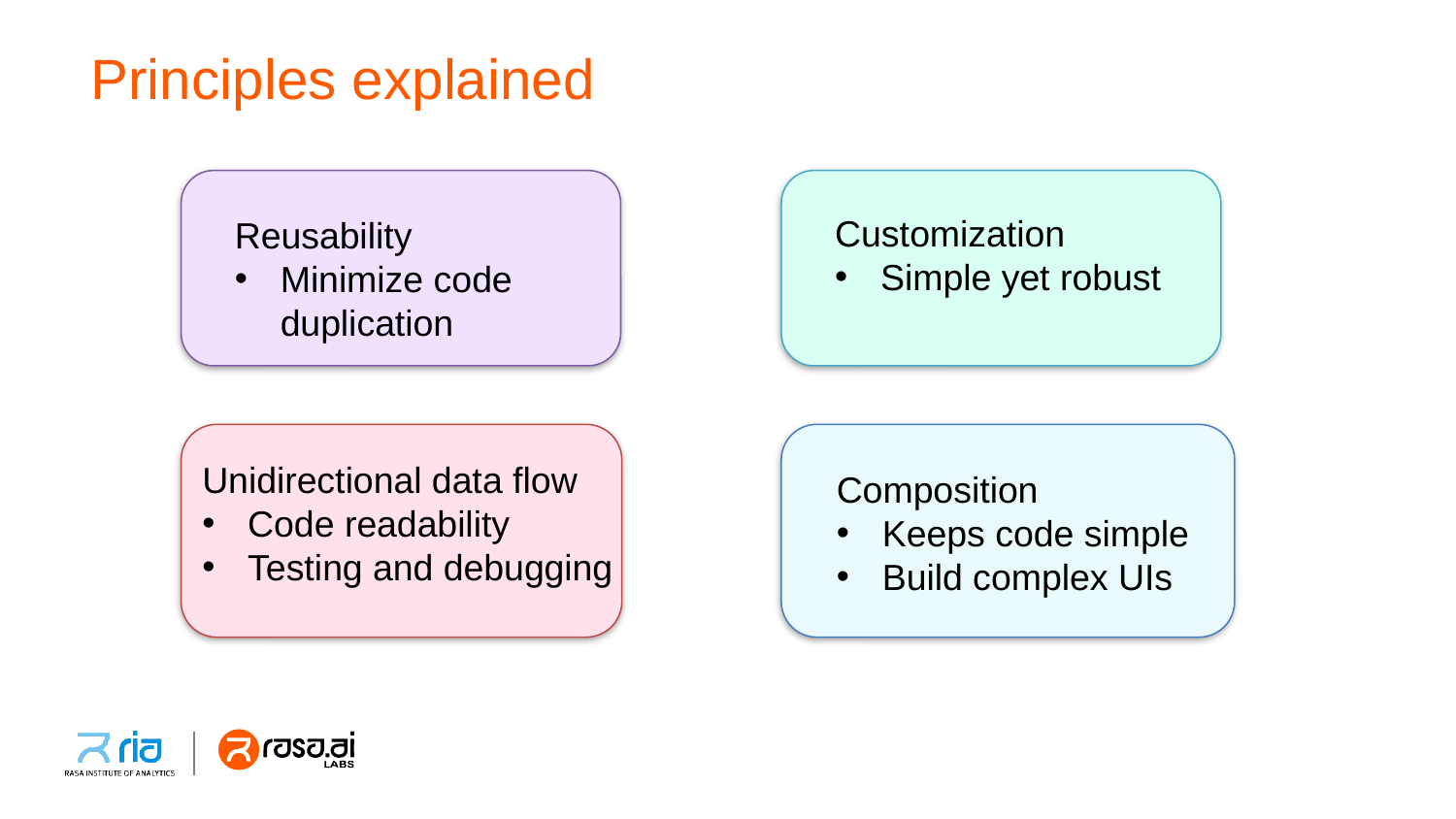

# Principles explained

Reusability
Minimize code duplication

Customization
Simple yet robust

Unidirectional data flow
Code readability
Testing and debugging

Composition
Keeps code simple
Build complex UIs